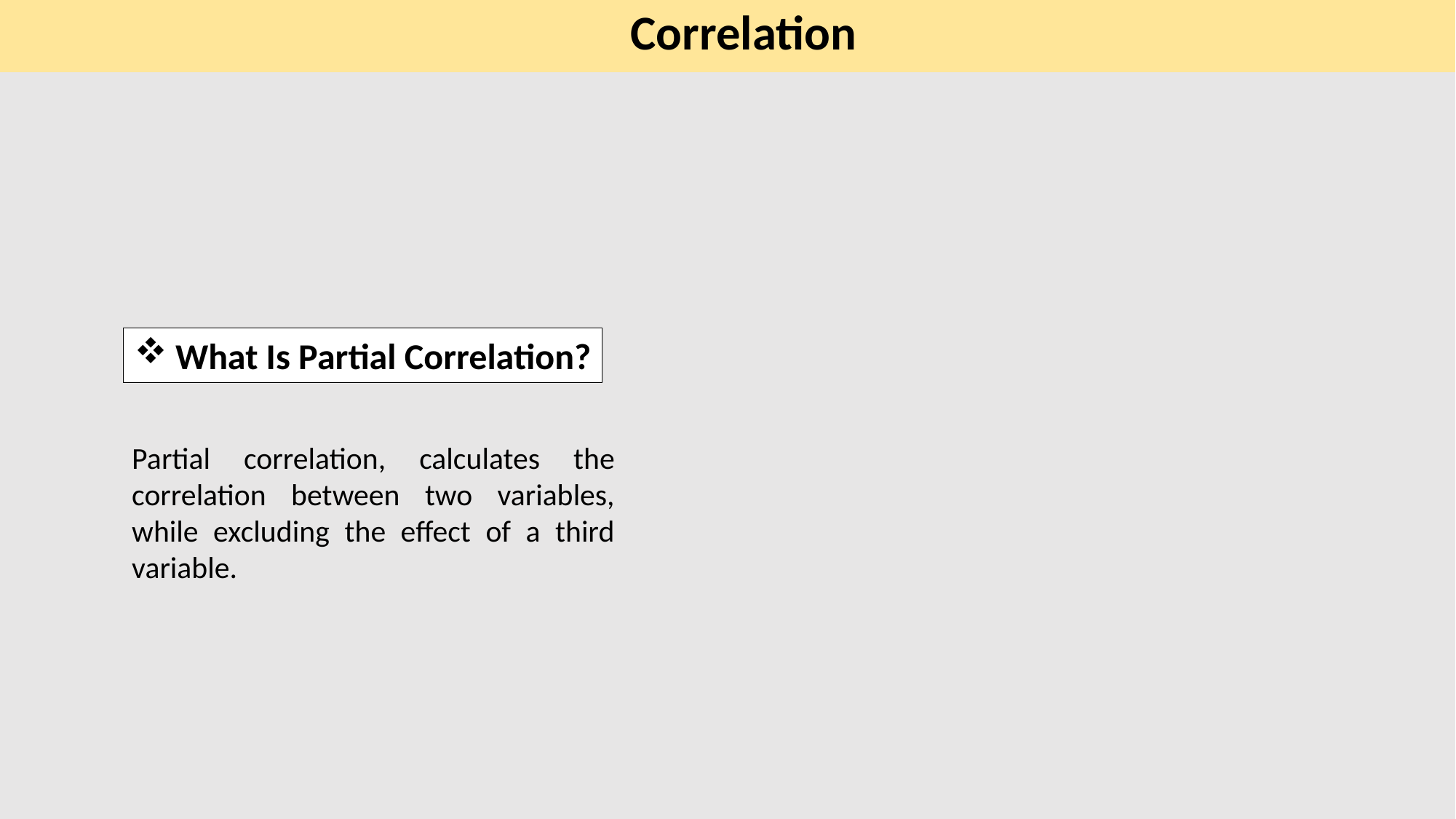

Correlation
What Is Partial Correlation?
Partial correlation, calculates the correlation between two variables, while excluding the effect of a third variable.